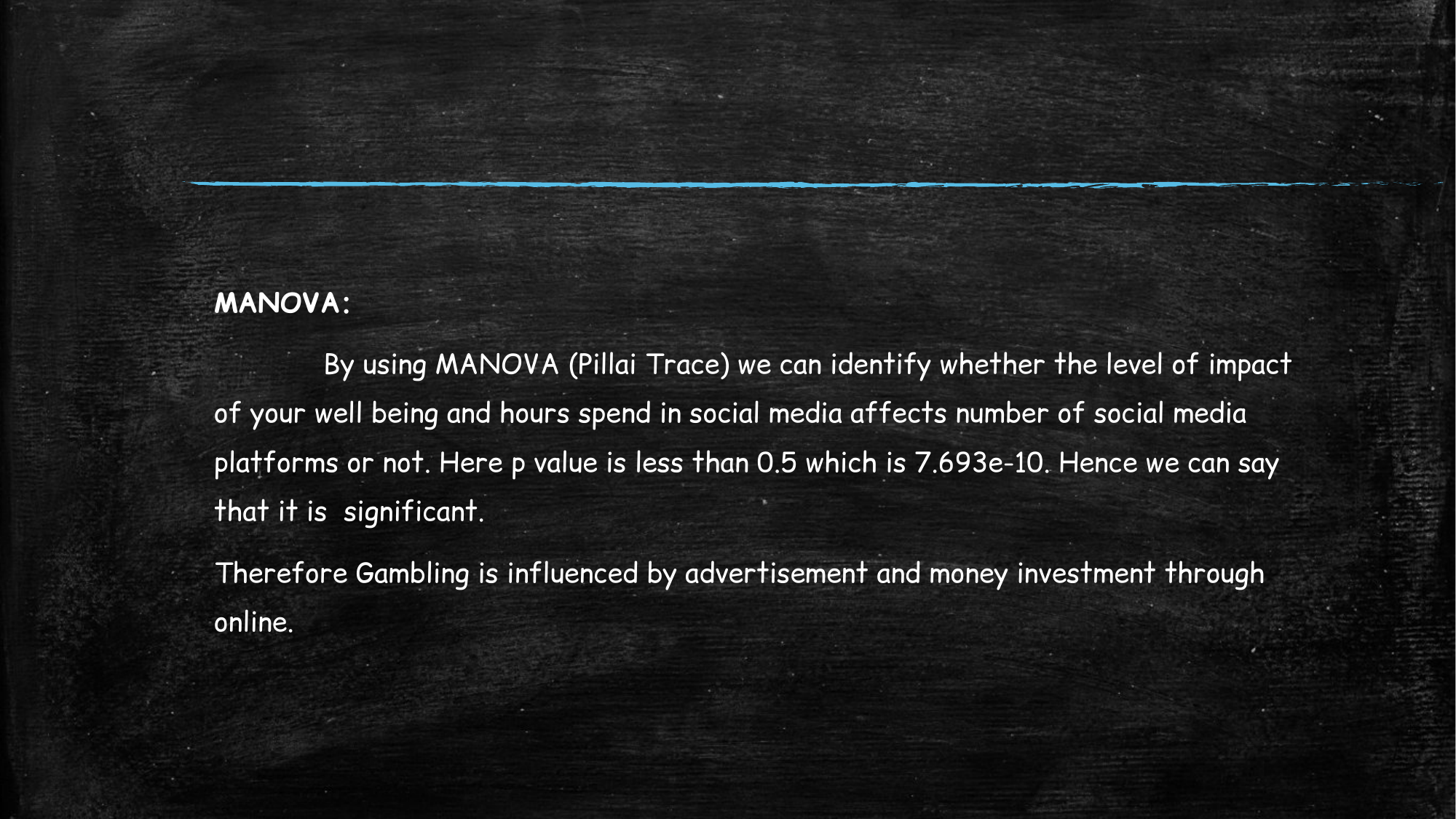

MANOVA:
	By using MANOVA (Pillai Trace) we can identify whether the level of impact of your well being and hours spend in social media affects number of social media platforms or not. Here p value is less than 0.5 which is 7.693e-10. Hence we can say that it is  significant.
Therefore Gambling is influenced by advertisement and money investment through online.